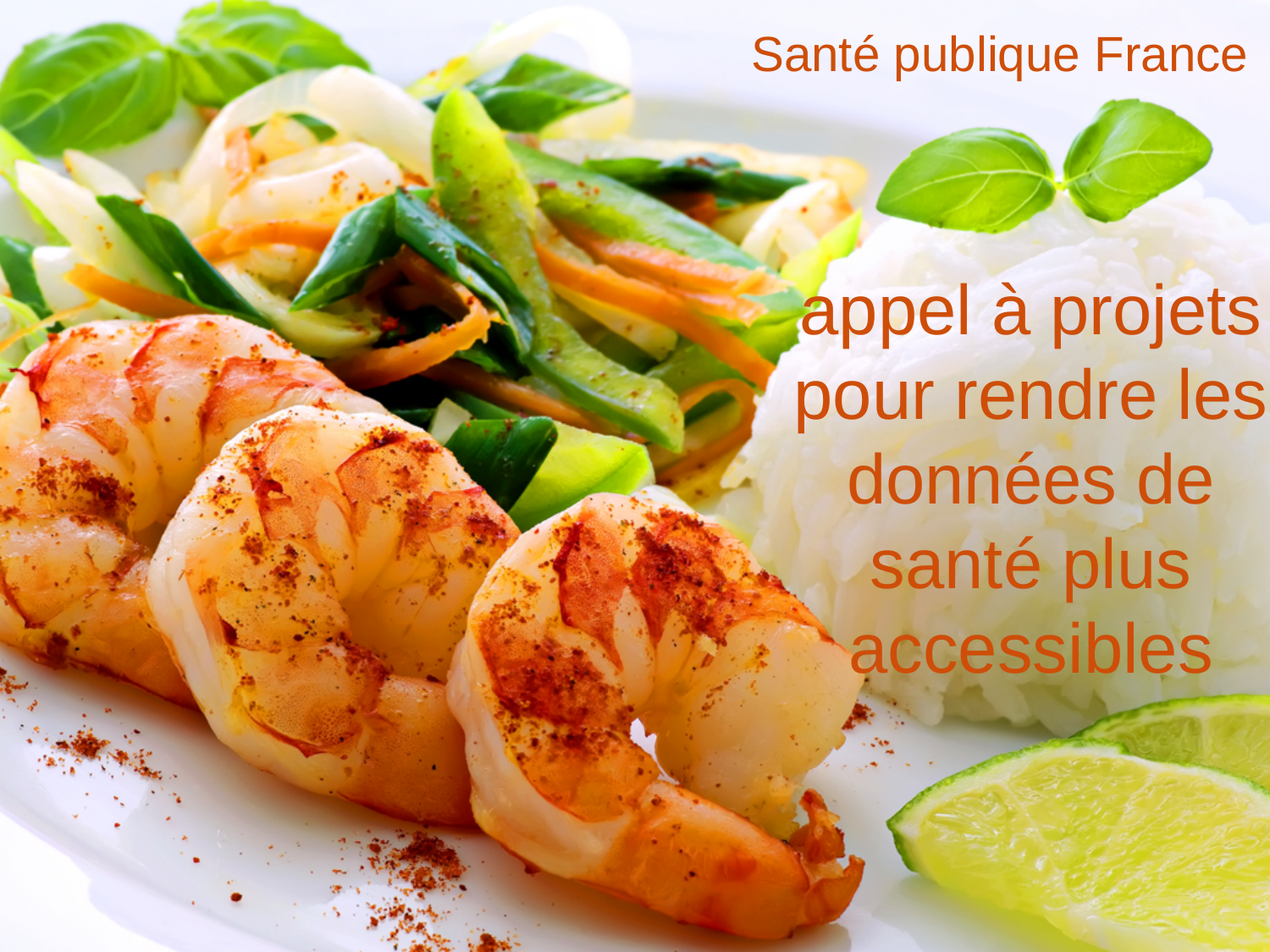

Santé publique France

# appel à projets pour rendre les données de santé plus accessibles